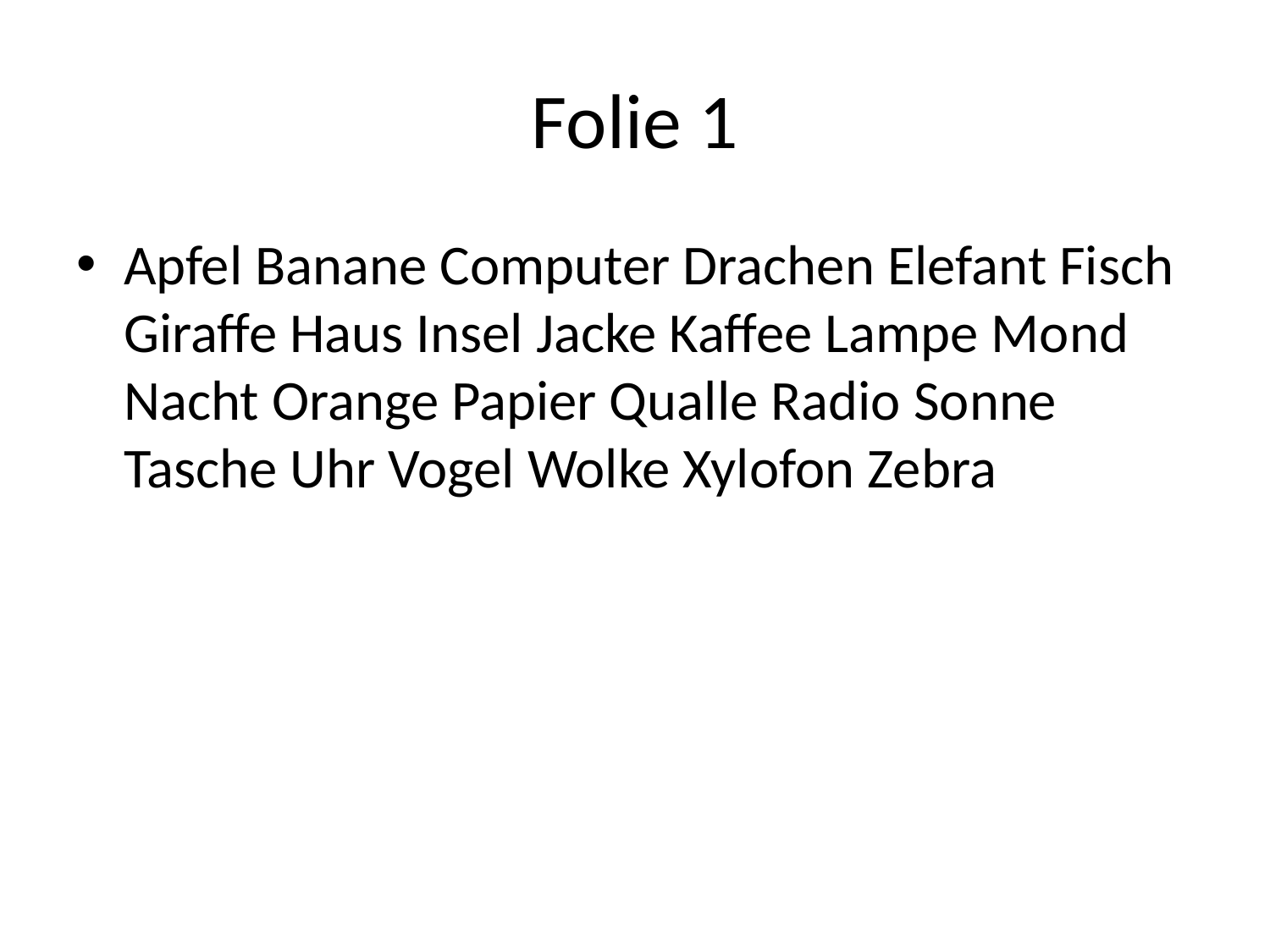

# Folie 1
Apfel Banane Computer Drachen Elefant Fisch Giraffe Haus Insel Jacke Kaffee Lampe Mond Nacht Orange Papier Qualle Radio Sonne Tasche Uhr Vogel Wolke Xylofon Zebra